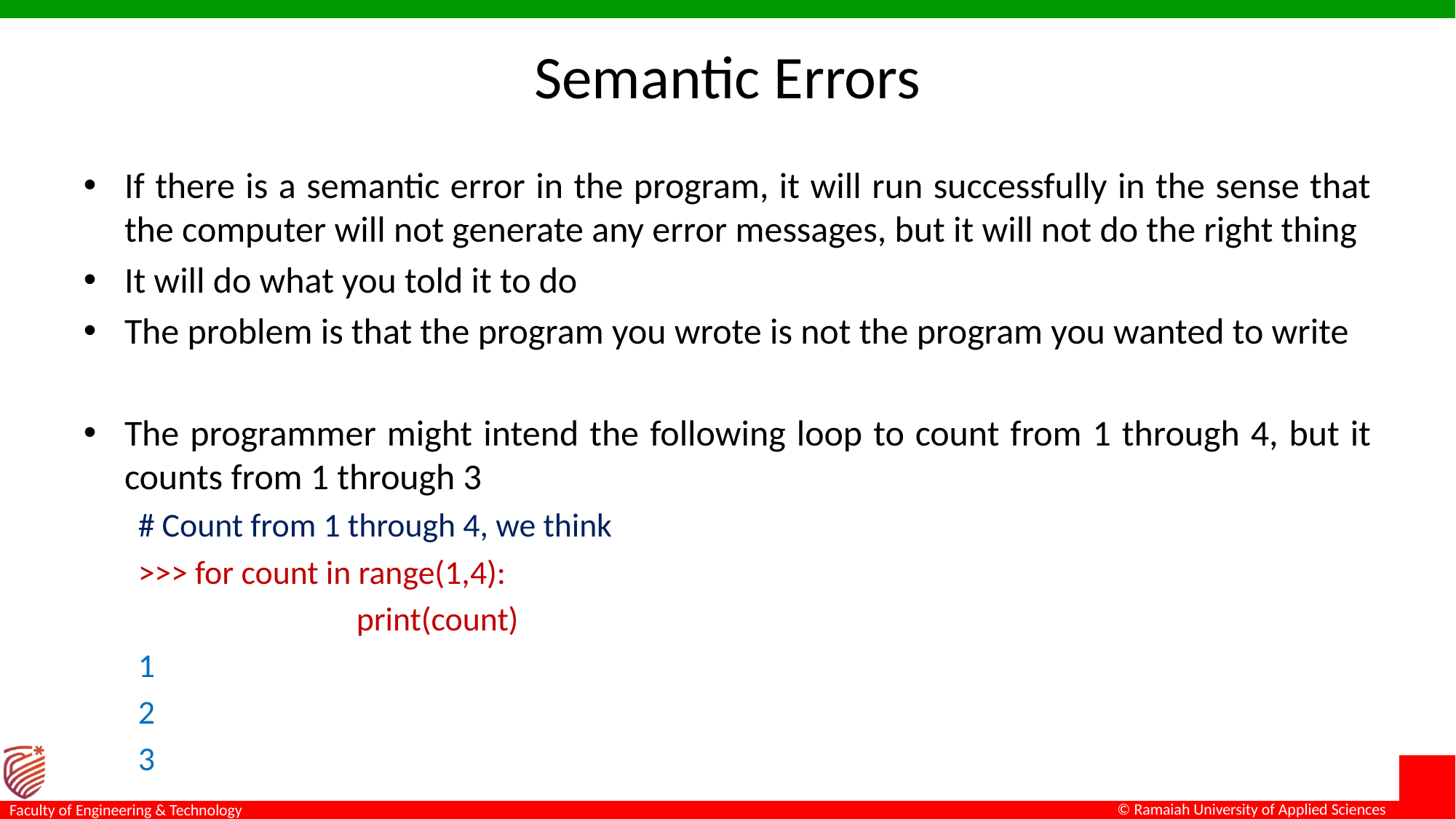

# Semantic Errors
If there is a semantic error in the program, it will run successfully in the sense that the computer will not generate any error messages, but it will not do the right thing
It will do what you told it to do
The problem is that the program you wrote is not the program you wanted to write

The programmer might intend the following loop to count from 1 through 4, but it counts from 1 through 3
# Count from 1 through 4, we think
>>> for count in range(1,4):
		print(count)
1
2
3